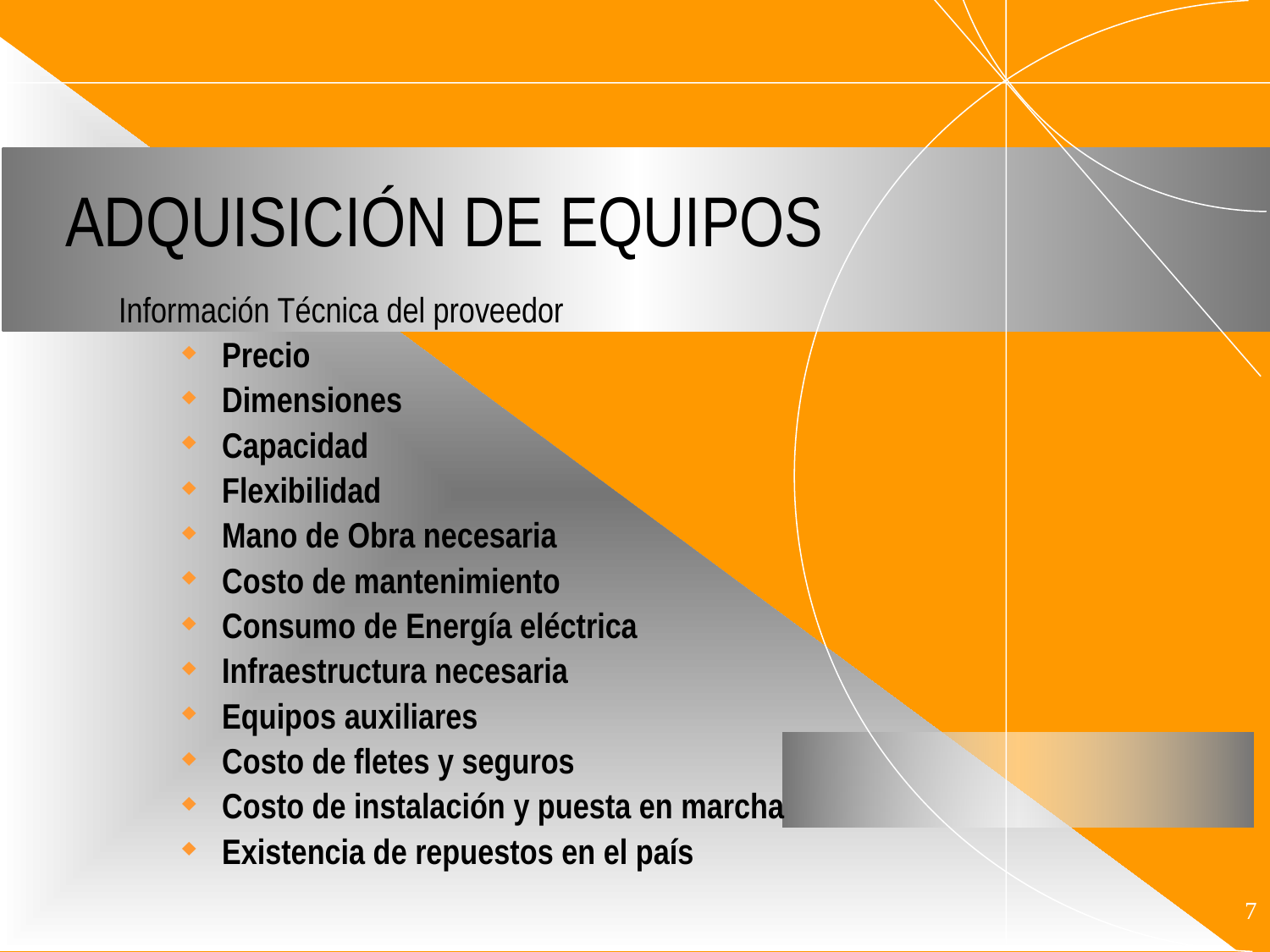

# ADQUISICIÓN DE EQUIPOS
Información Técnica del proveedor
Precio
Dimensiones
Capacidad
Flexibilidad
Mano de Obra necesaria
Costo de mantenimiento
Consumo de Energía eléctrica
Infraestructura necesaria
Equipos auxiliares
Costo de fletes y seguros
Costo de instalación y puesta en marcha
Existencia de repuestos en el país
7